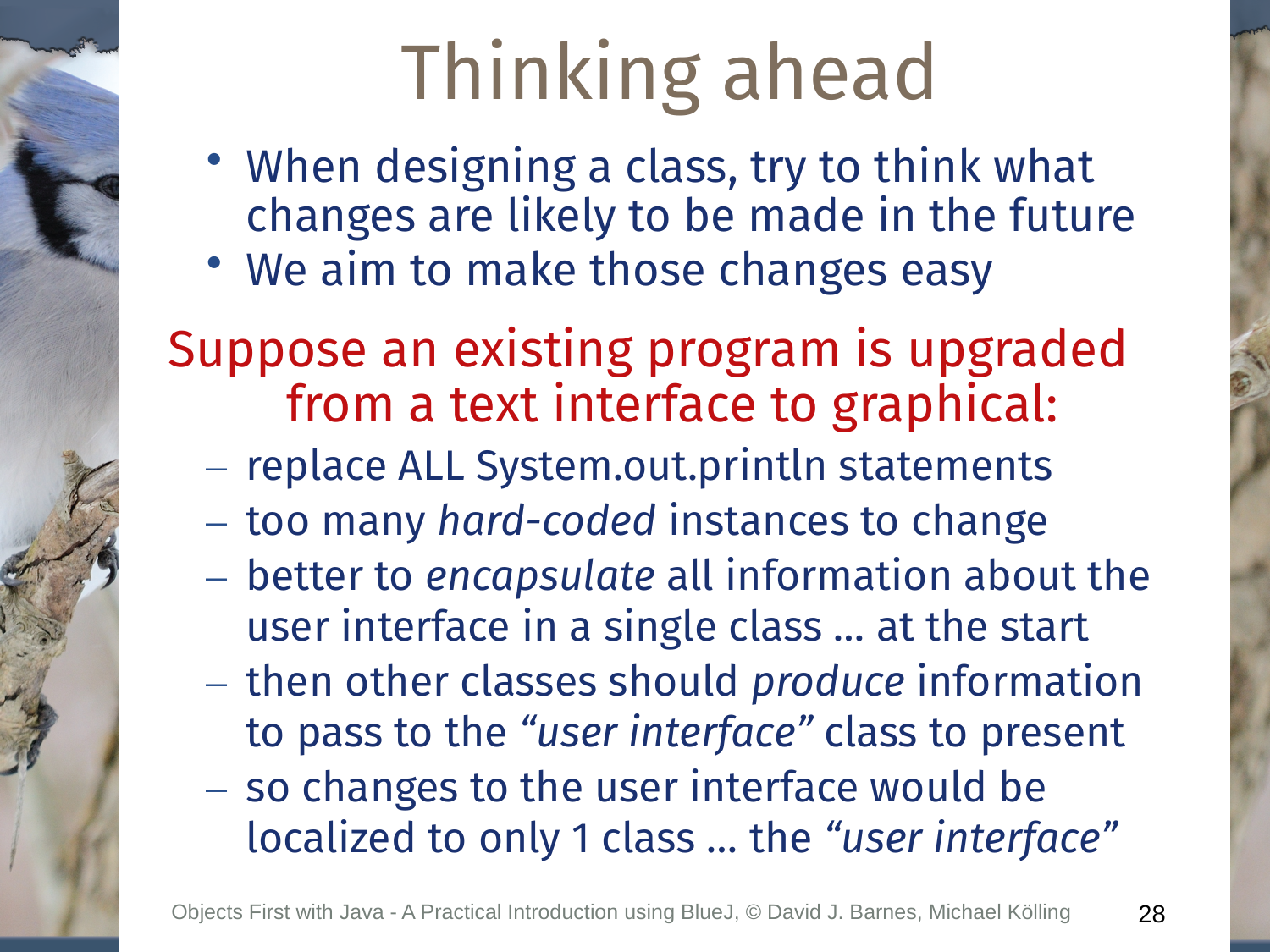

Thinking ahead
When designing a class, try to think what changes are likely to be made in the future
We aim to make those changes easy

Suppose an existing program is upgraded from a text interface to graphical:
replace ALL System.out.println statements
too many hard-coded instances to change
better to encapsulate all information about the user interface in a single class … at the start
then other classes should produce information to pass to the “user interface” class to present
so changes to the user interface would be localized to only 1 class … the “user interface”

Objects First with Java - A Practical Introduction using BlueJ, © David J. Barnes, Michael Kölling